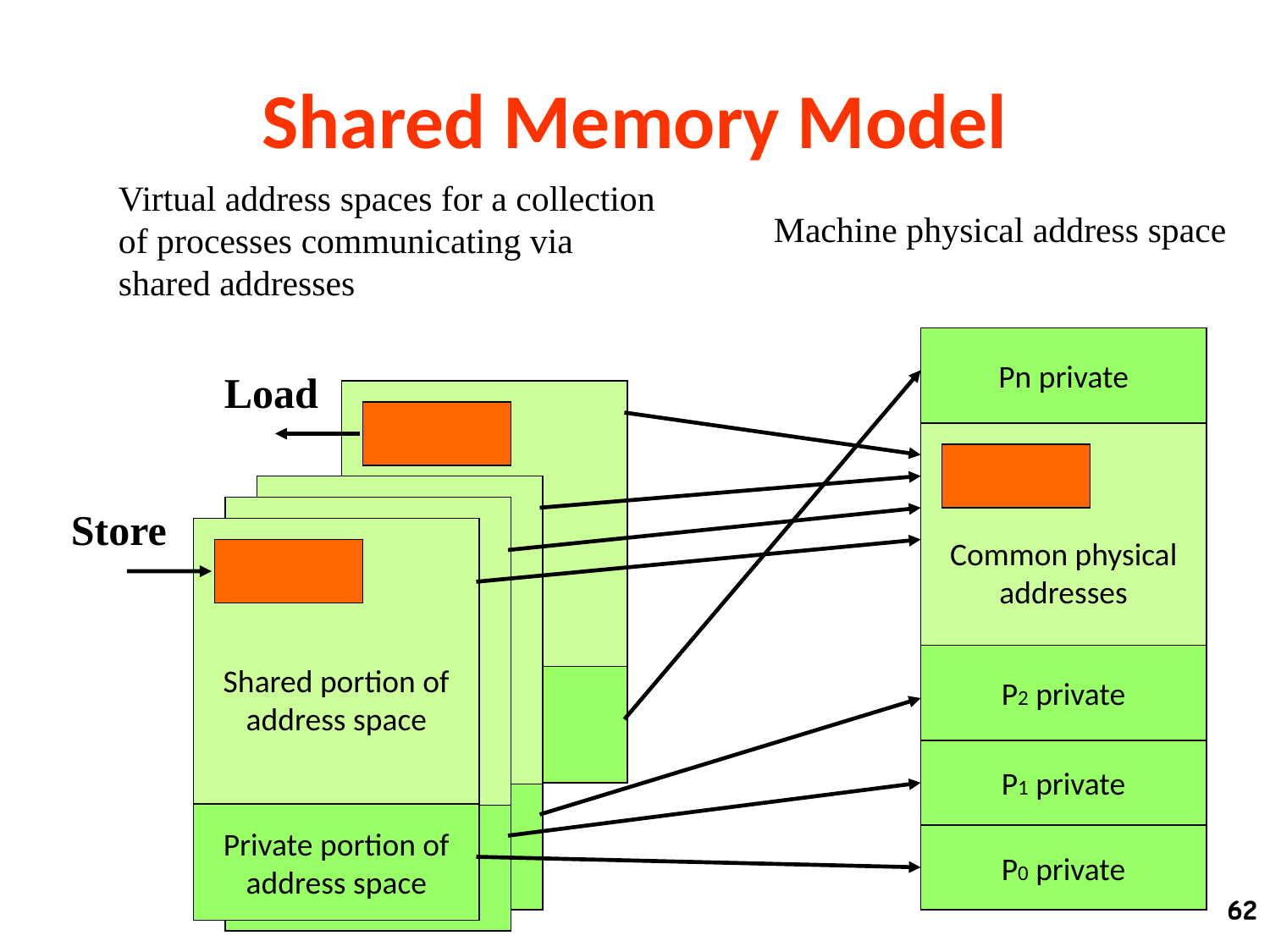

Shared Memory Model
Virtual address spaces for a collection of processes communicating via shared addresses
Machine physical address space
Pn private
Load

Common physical addresses

Store

Shared portion of address space

P2 private

P1 private

Private portion of address space

P0 private

62